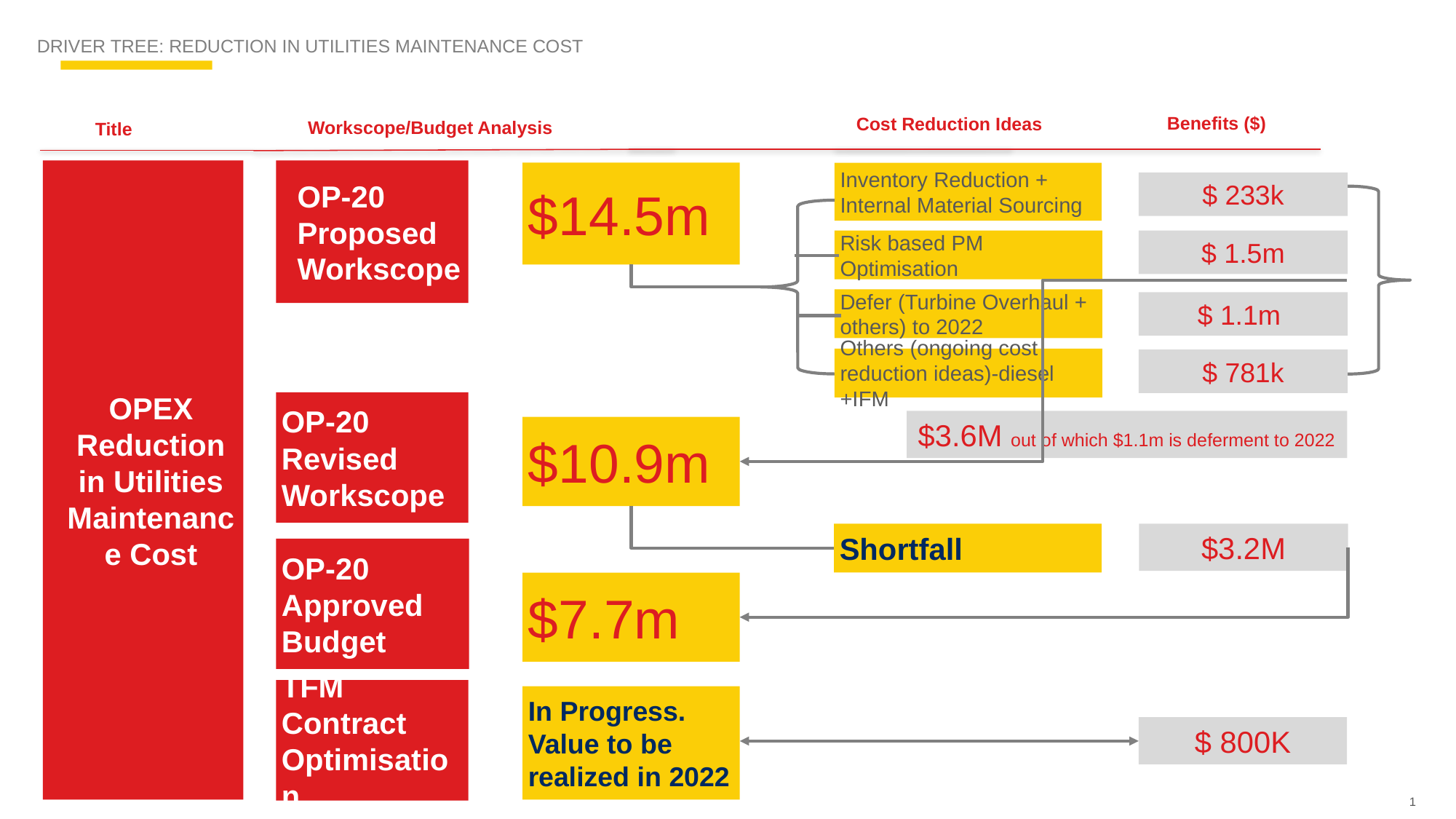

DRIVER TREE: REDUCTION IN UTILITIES MAINTENANCE COST
Workscope/Budget Analysis
Benefits ($)
Cost Reduction Ideas

Title
OP-20 Proposed Workscope
OPEX Reduction in Utilities Maintenance Cost
$14.5m
Inventory Reduction + Internal Material Sourcing
$ 233k

Risk based PM Optimisation
$ 1.5m
Defer (Turbine Overhaul + others) to 2022
$ 1.1m
Others (ongoing cost reduction ideas)-diesel +IFM
$ 781k
OP-20 Revised Workscope
$3.6M out of which $1.1m is deferment to 2022
$10.9m
$3.2M
Shortfall
OP-20 Approved Budget
$7.7m
TFM Contract Optimisation
In Progress.
Value to be realized in 2022
$ 800K